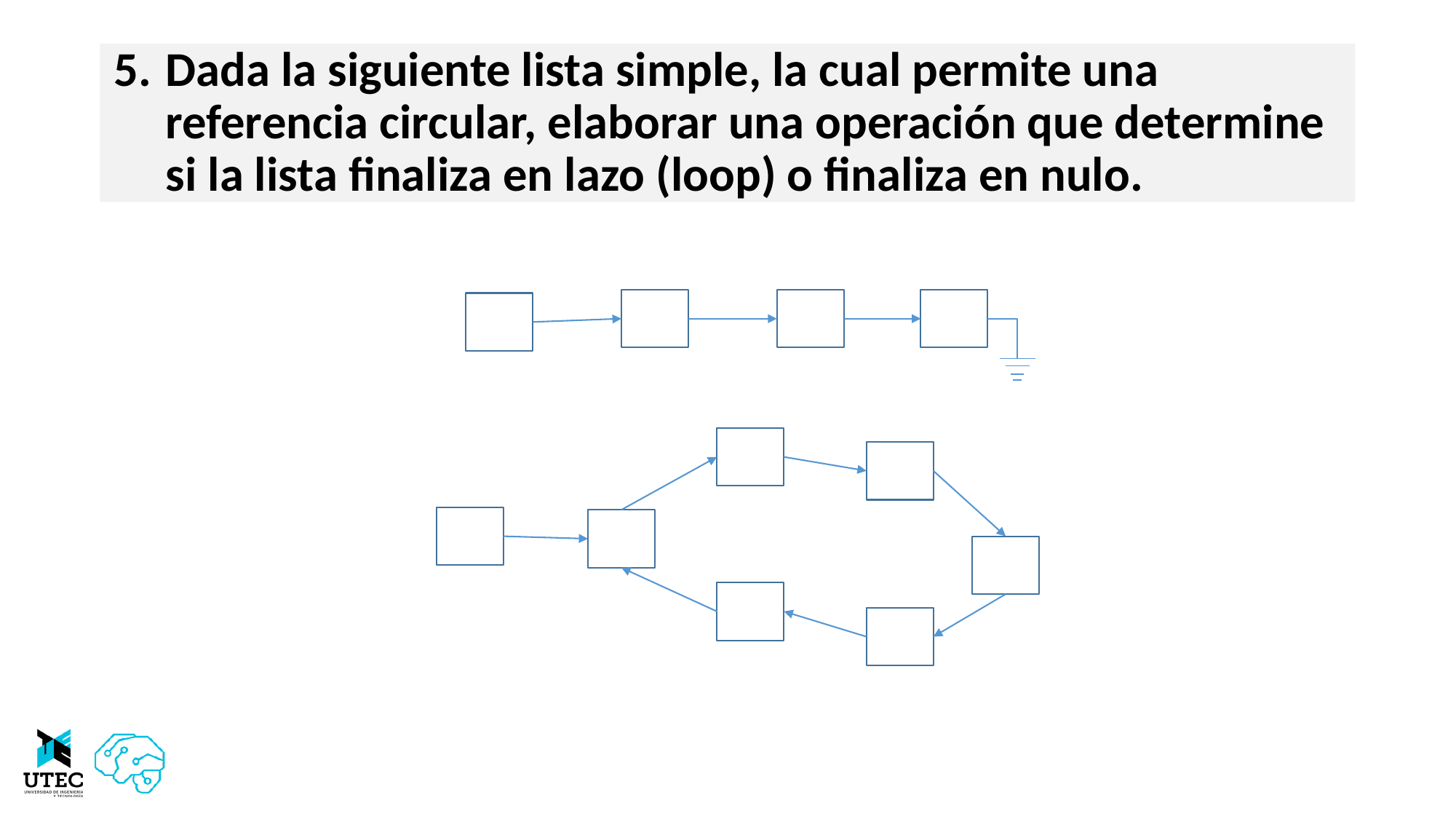

# Dada la siguiente lista simple, la cual permite una referencia circular, elaborar una operación que determine si la lista finaliza en lazo (loop) o finaliza en nulo.